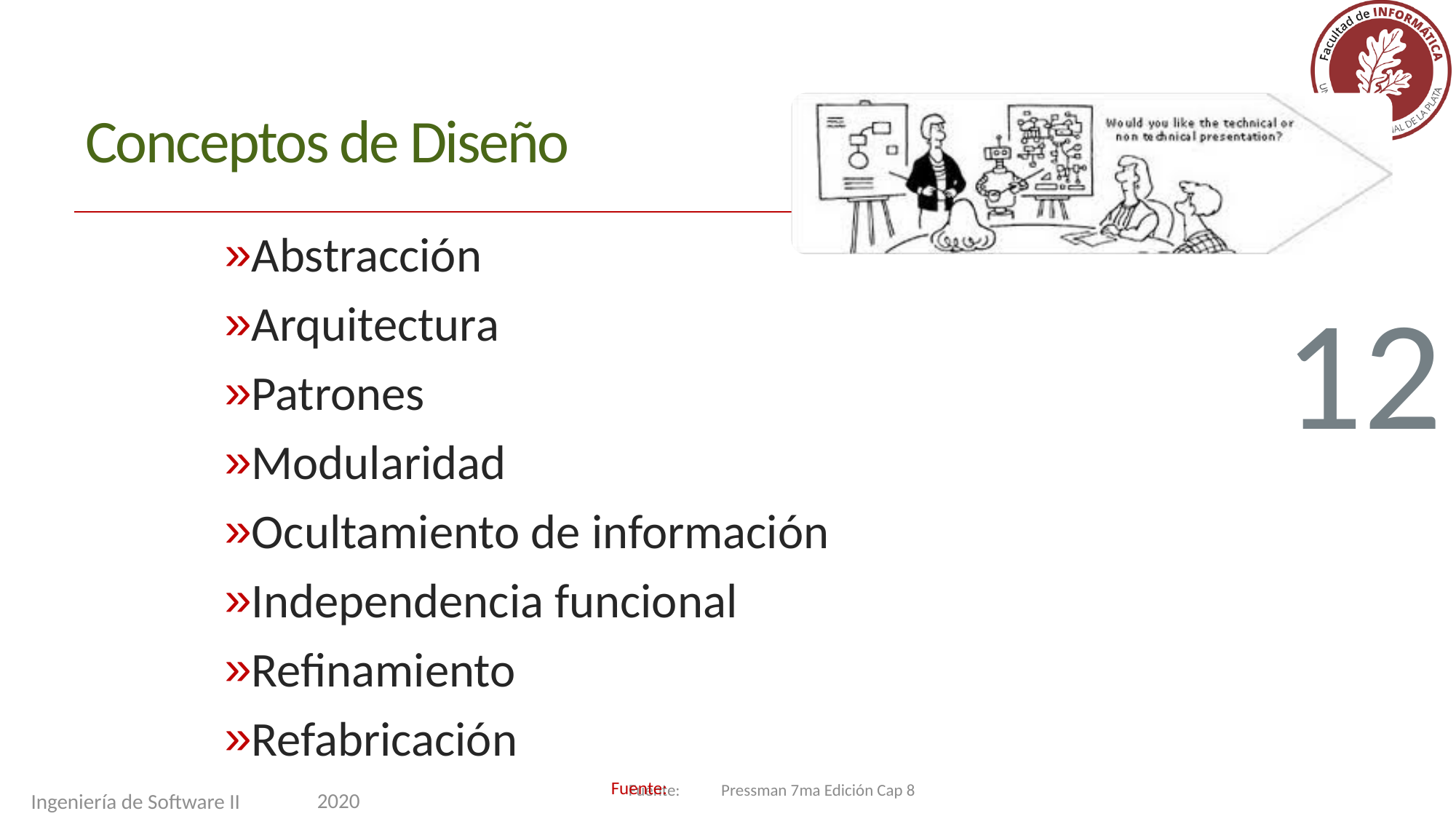

Conceptos de Diseño

Abstracción
Arquitectura
Patrones
Modularidad
Ocultamiento de información
Independencia funcional
Refinamiento
Refabricación
12
Pressman 7ma Edición Cap 8
2020
Ingeniería de Software II